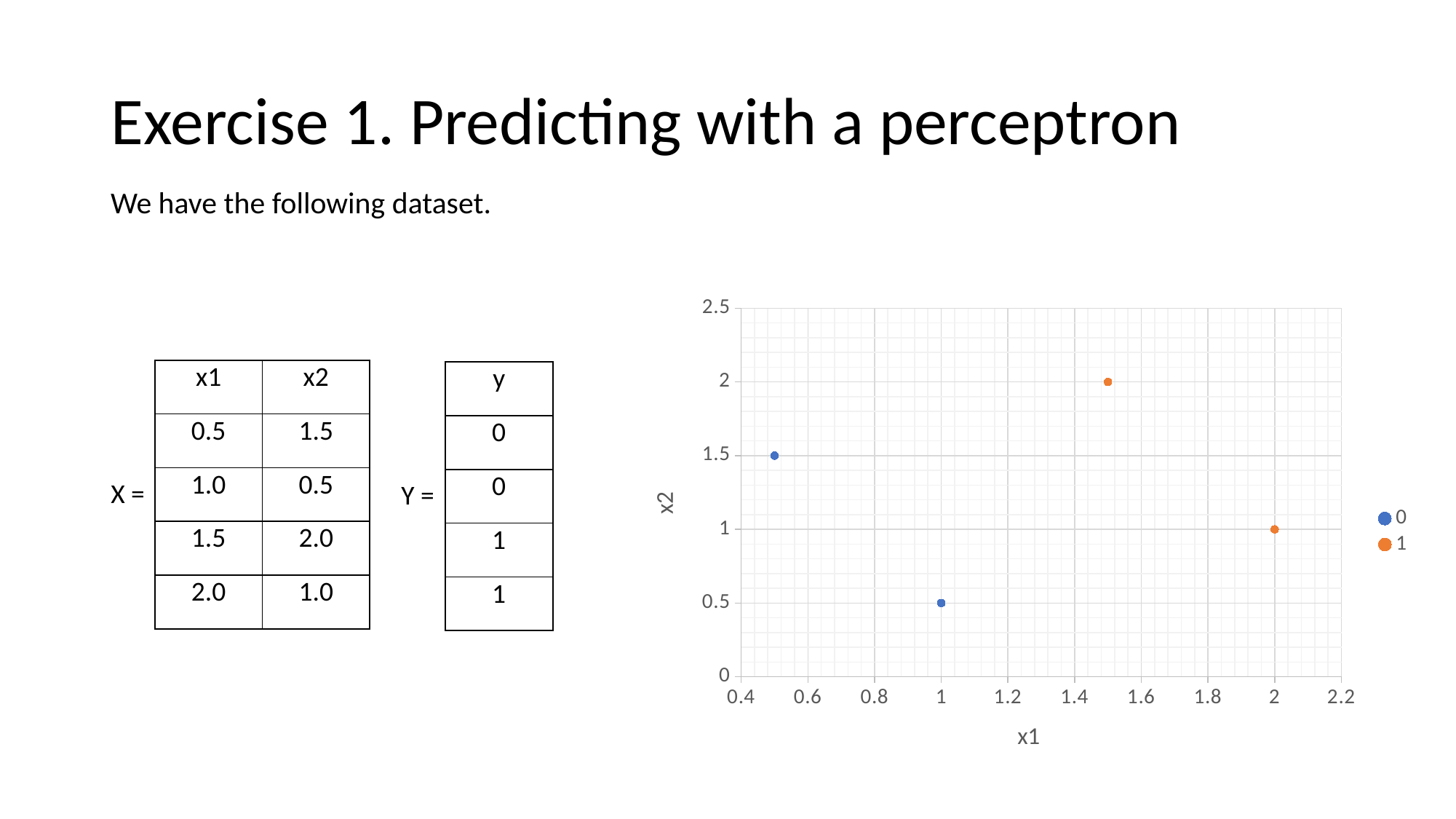

# Exercise 1. Predicting with a perceptron
We have the following dataset.

### Chart

| Category |  |  |
|---|---|---|
| x1 | x2 |
| --- | --- |
| 0.5 | 1.5 |
| 1.0 | 0.5 |
| 1.5 | 2.0 |
| 2.0 | 1.0 |
| y |
| --- |
| 0 |
| 0 |
| 1 |
| 1 |
X =
Y =